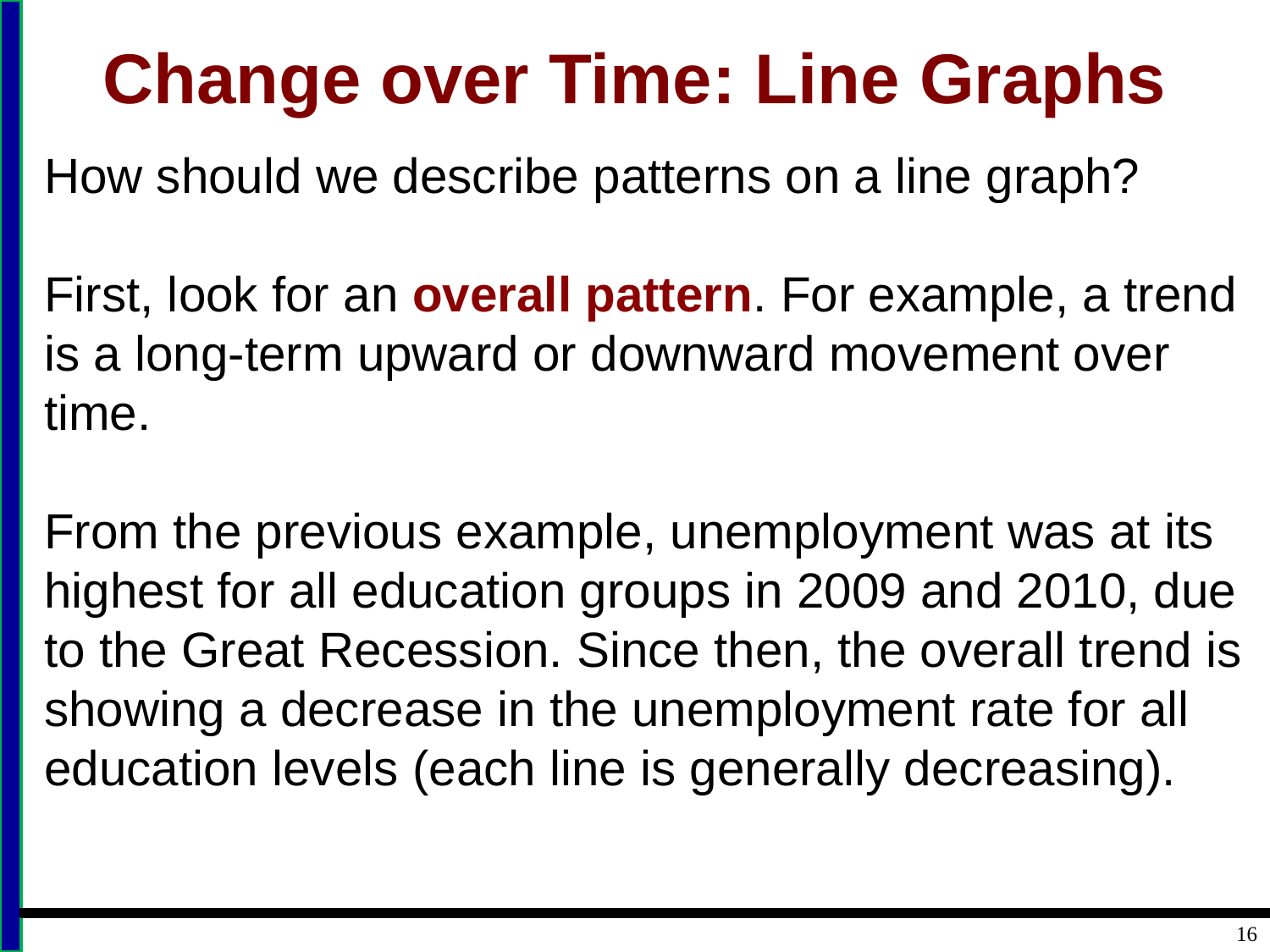

# Change over Time: Line Graphs
How should we describe patterns on a line graph?

First, look for an overall pattern. For example, a trend is a long-term upward or downward movement over time.

From the previous example, unemployment was at its highest for all education groups in 2009 and 2010, due to the Great Recession. Since then, the overall trend is showing a decrease in the unemployment rate for all education levels (each line is generally decreasing).